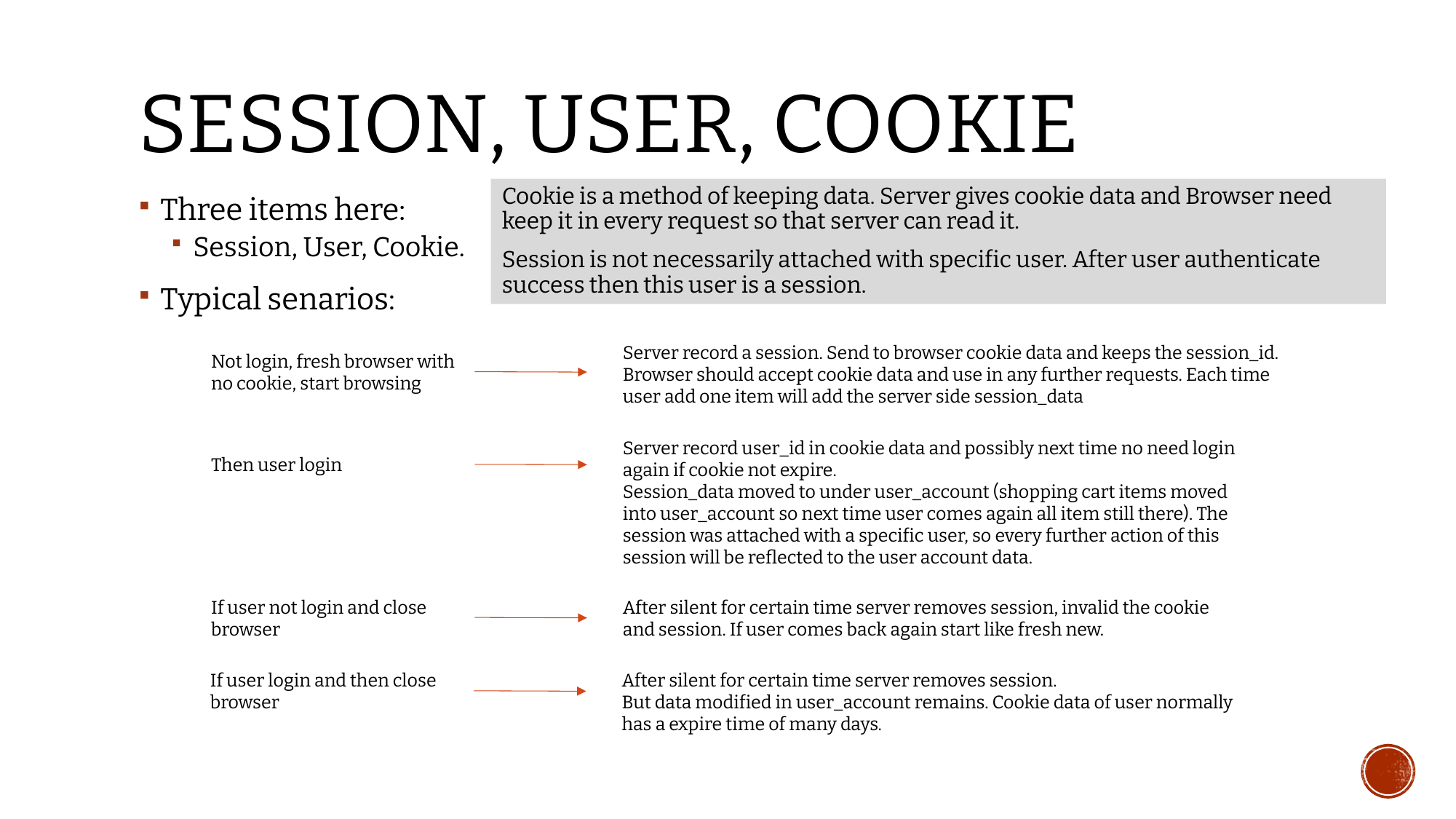

# Session, user, cookie
Cookie is a method of keeping data. Server gives cookie data and Browser need keep it in every request so that server can read it.
Session is not necessarily attached with specific user. After user authenticate success then this user is a session.
Three items here:
Session, User, Cookie.
Typical senarios:
Server record a session. Send to browser cookie data and keeps the session_id. Browser should accept cookie data and use in any further requests. Each time user add one item will add the server side session_data
Not login, fresh browser with no cookie, start browsing
Server record user_id in cookie data and possibly next time no need login again if cookie not expire.
Session_data moved to under user_account (shopping cart items moved into user_account so next time user comes again all item still there). The session was attached with a specific user, so every further action of this session will be reflected to the user account data.
Then user login
After silent for certain time server removes session, invalid the cookie and session. If user comes back again start like fresh new.
If user not login and close browser
After silent for certain time server removes session.
But data modified in user_account remains. Cookie data of user normally has a expire time of many days.
If user login and then close browser